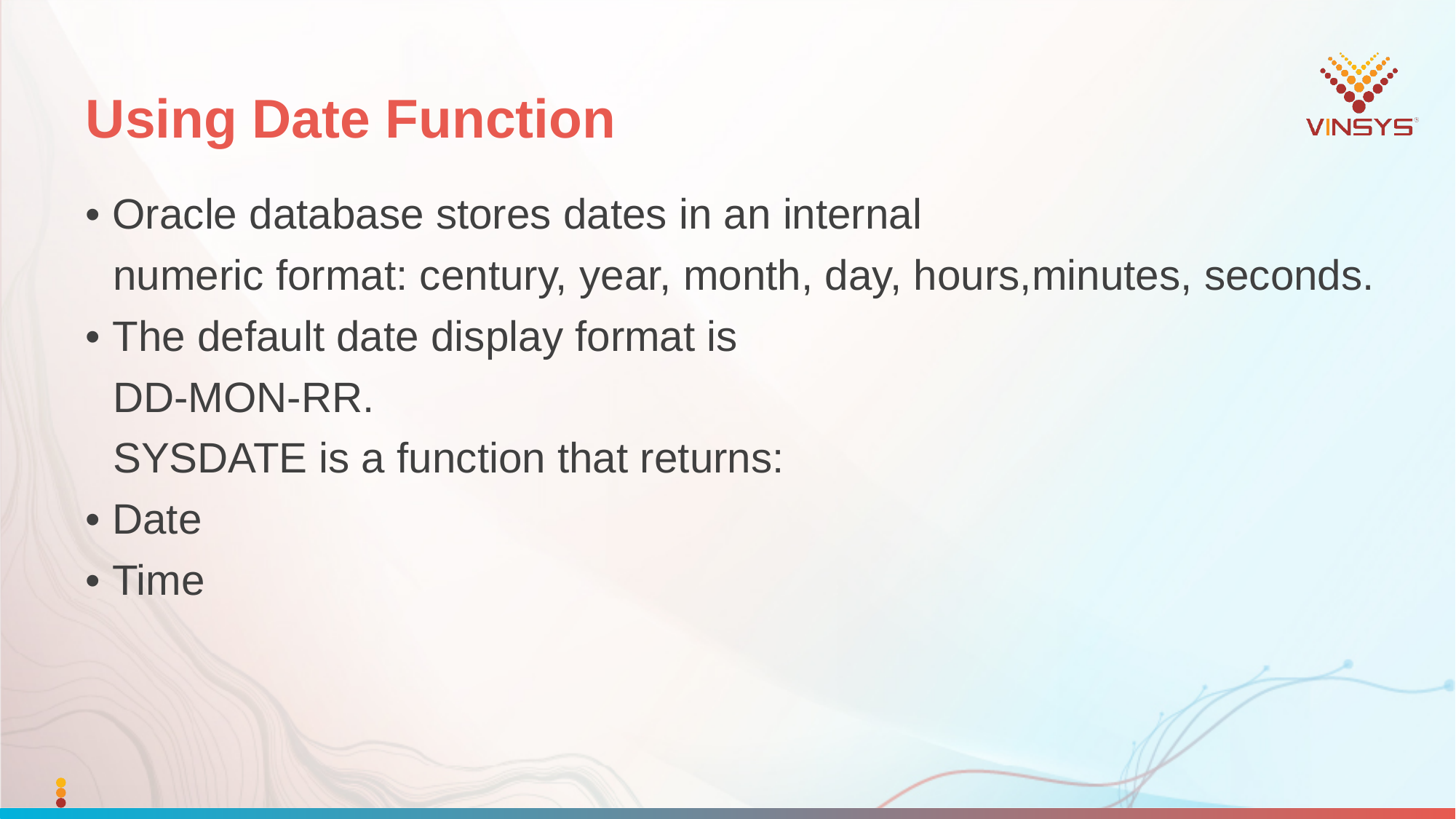

# Using Date Function
• Oracle database stores dates in an internal
	numeric format: century, year, month, day, hours,minutes, seconds.
• The default date display format is
	DD-MON-RR.
	SYSDATE is a function that returns:
• Date
• Time